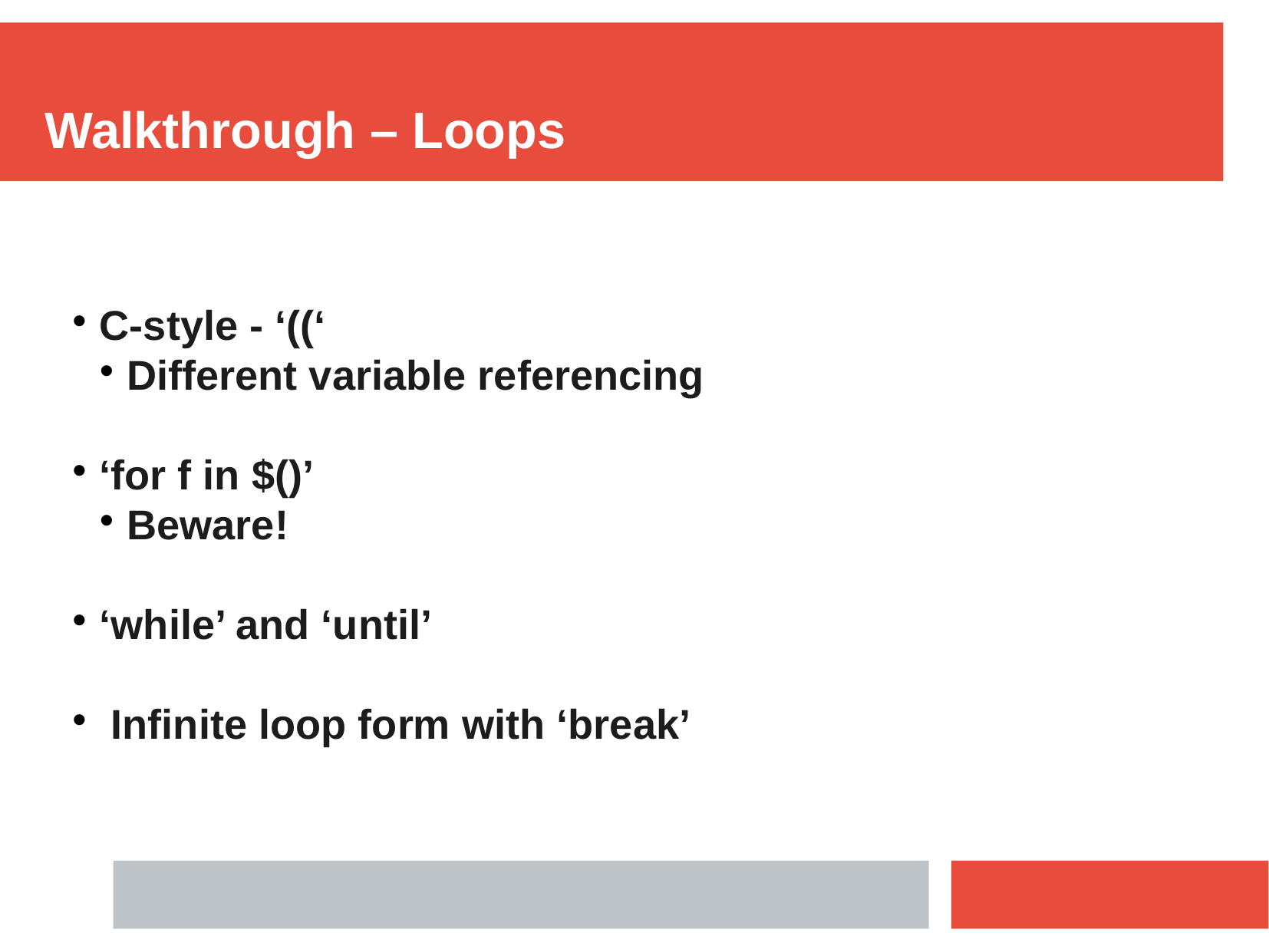

Walkthrough – Loops

C-style - ‘((‘
Different variable referencing

‘for f in $()’
Beware!

‘while’ and ‘until’

 Infinite loop form with ‘break’